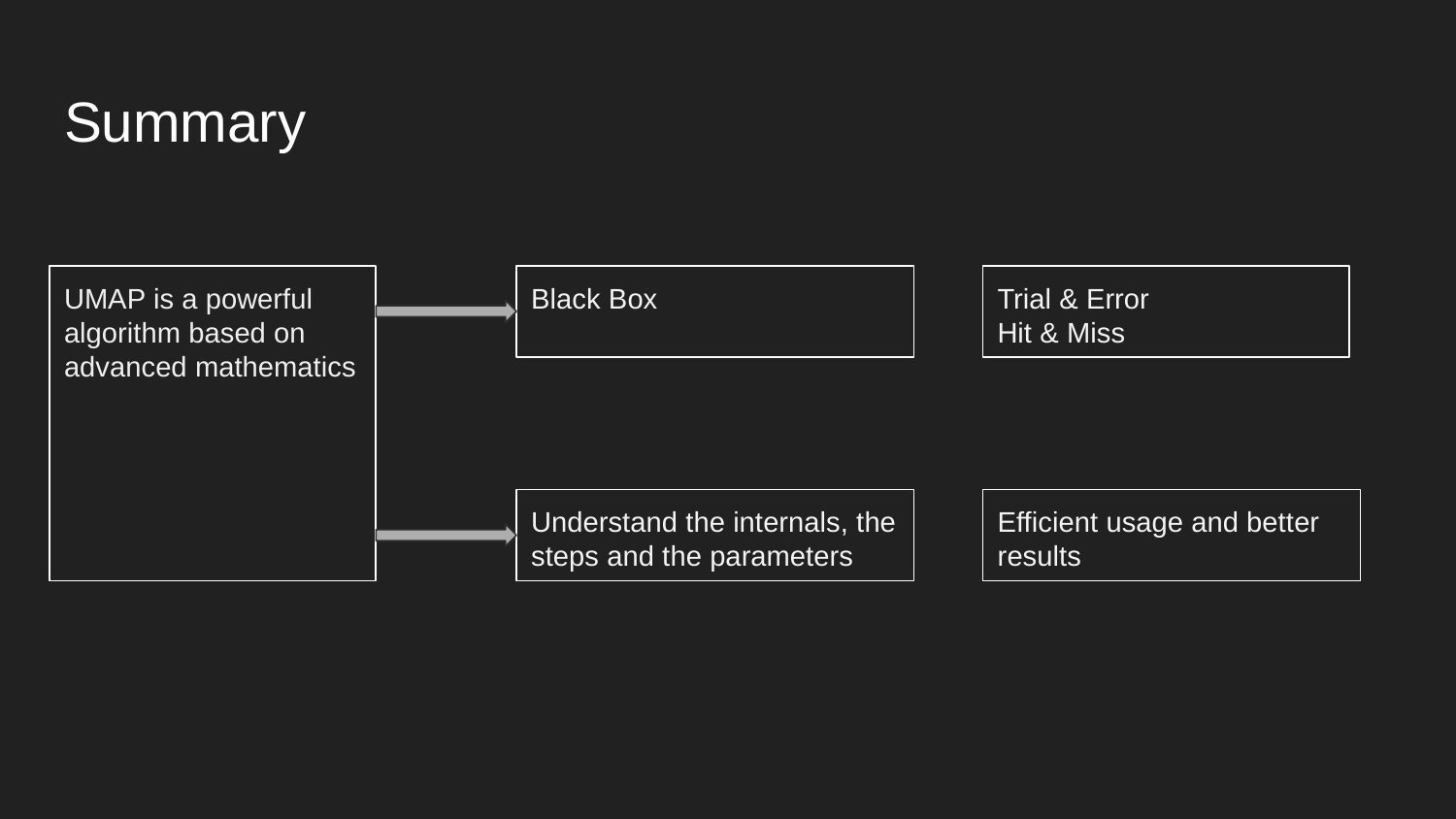

# Summary
UMAP is a powerful algorithm based on advanced mathematics
Black Box
Trial & Error
Hit & Miss

Understand the internals, the steps and the parameters
Efficient usage and better results